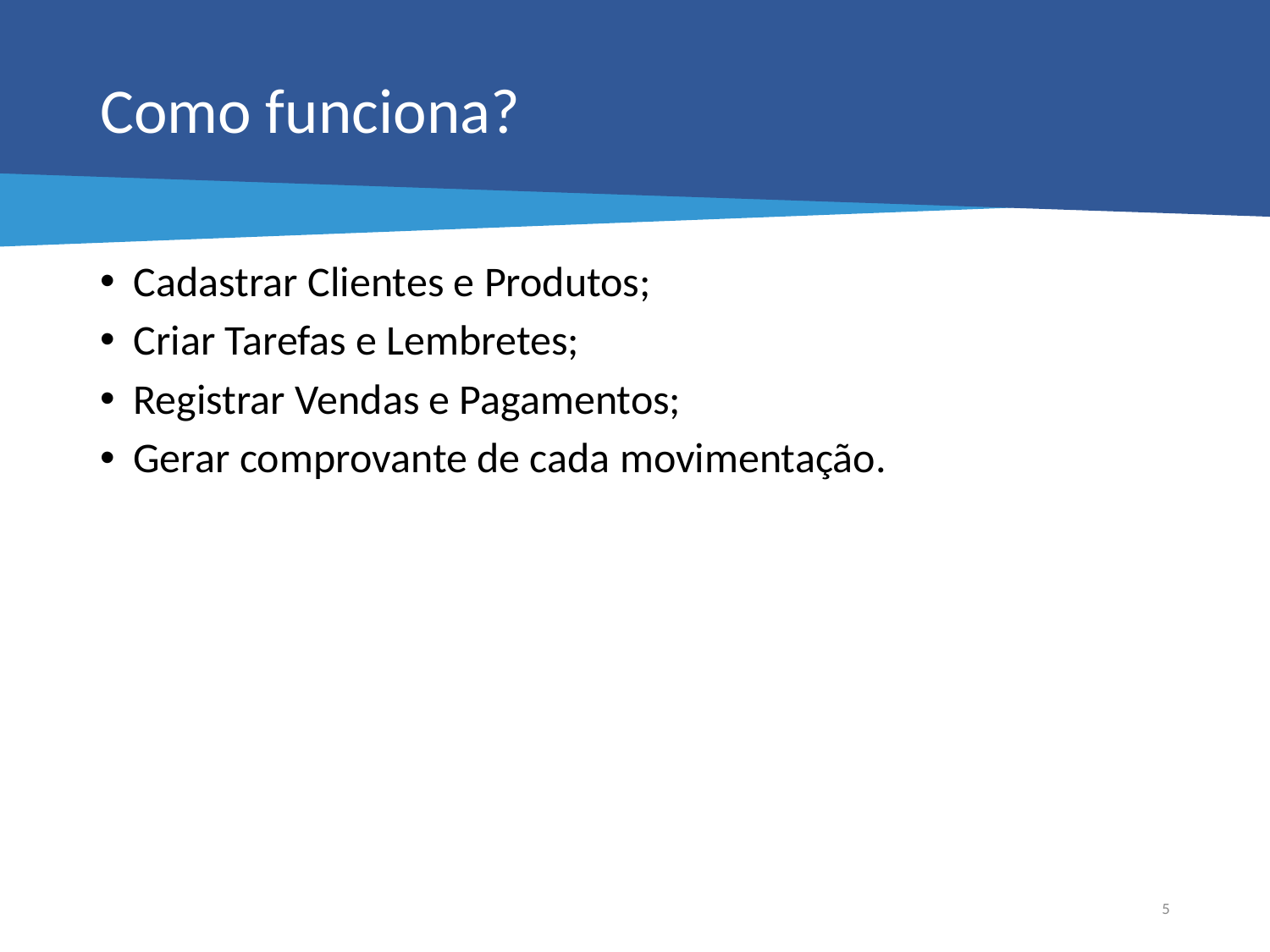

# Como funciona?
 Cadastrar Clientes e Produtos;
 Criar Tarefas e Lembretes;
 Registrar Vendas e Pagamentos;
 Gerar comprovante de cada movimentação.
5